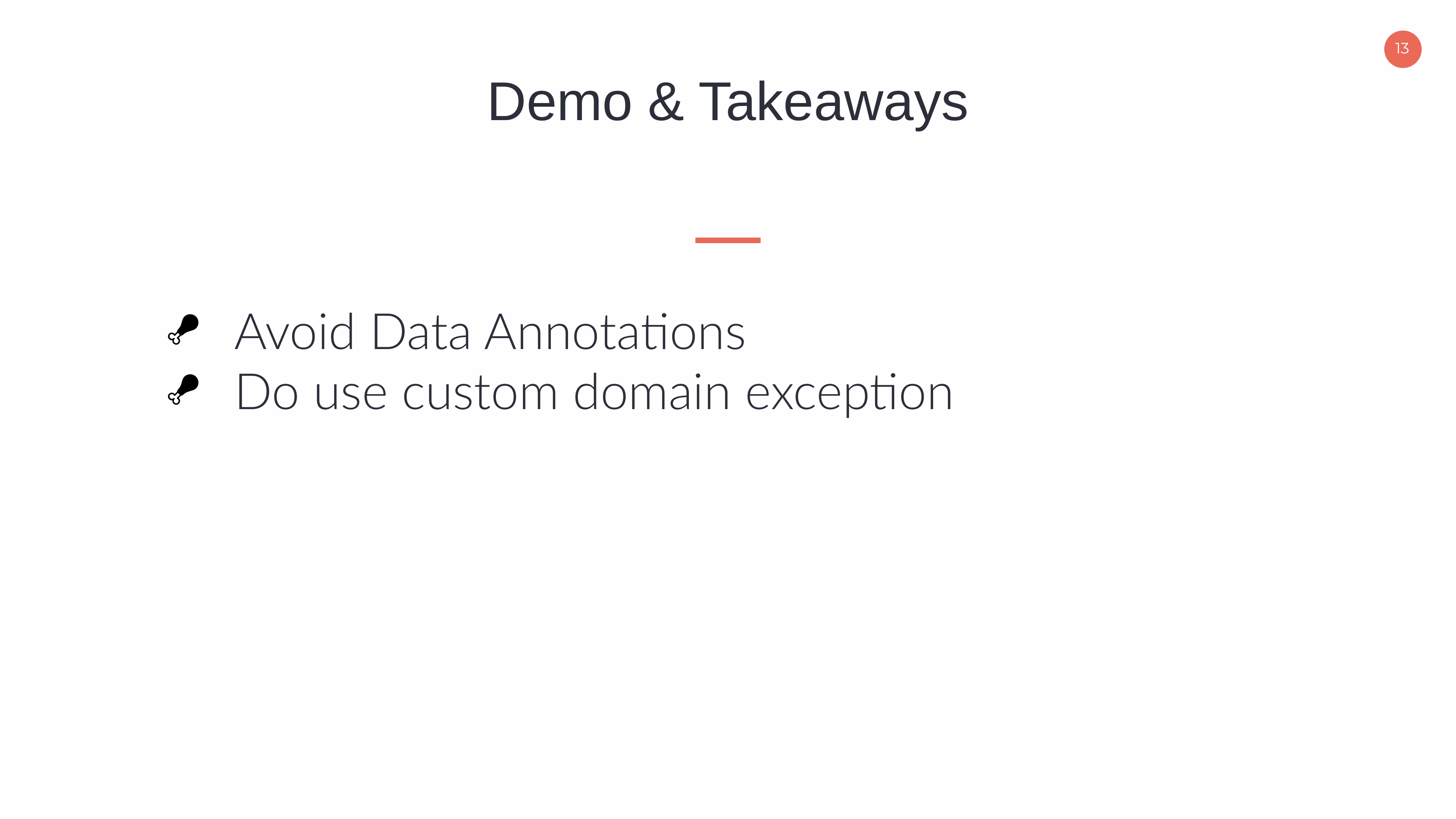

Demo & Takeaways

Avoid Data Annotations
Do use custom domain exception